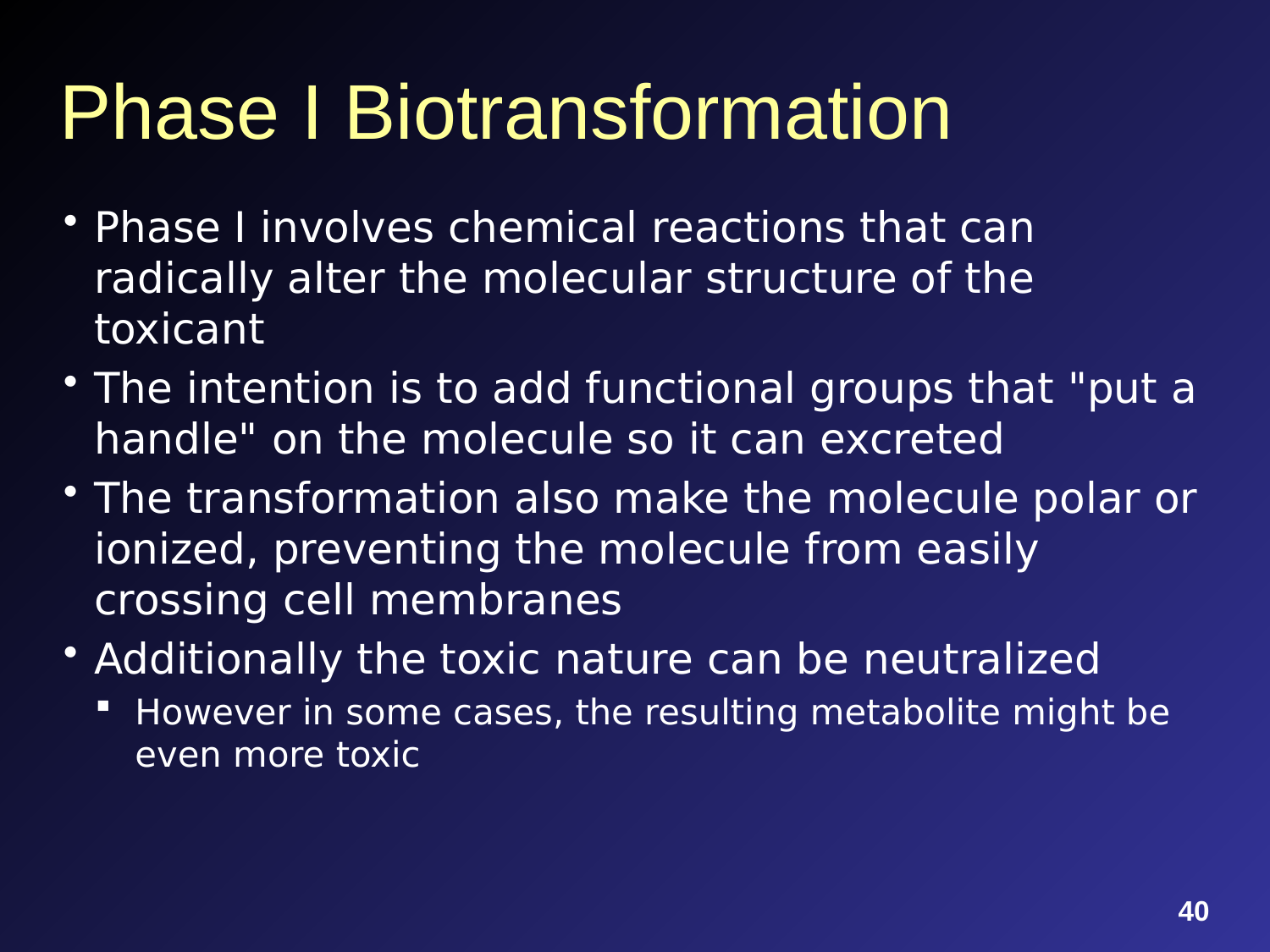

# Phase I Biotransformation
Phase I involves chemical reactions that can radically alter the molecular structure of the toxicant
The intention is to add functional groups that "put a handle" on the molecule so it can excreted
The transformation also make the molecule polar or ionized, preventing the molecule from easily crossing cell membranes
Additionally the toxic nature can be neutralized
However in some cases, the resulting metabolite might be even more toxic
40